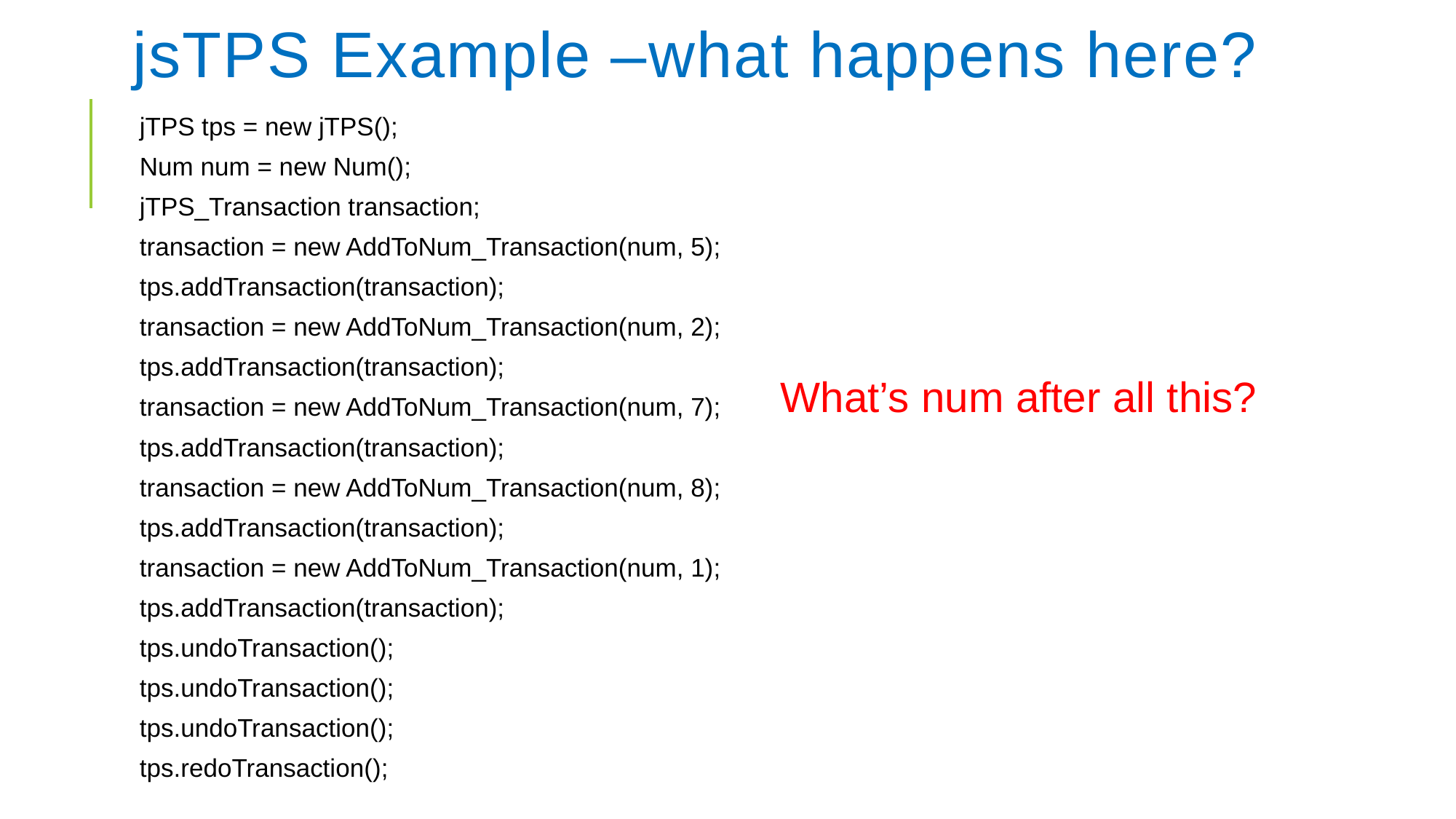

# jsTPS Example –what happens here?
jTPS tps = new jTPS();
Num num = new Num();
jTPS_Transaction transaction;
transaction = new AddToNum_Transaction(num, 5);
tps.addTransaction(transaction);
transaction = new AddToNum_Transaction(num, 2);
tps.addTransaction(transaction);
transaction = new AddToNum_Transaction(num, 7);
tps.addTransaction(transaction);
transaction = new AddToNum_Transaction(num, 8);
tps.addTransaction(transaction);
transaction = new AddToNum_Transaction(num, 1);
tps.addTransaction(transaction);
tps.undoTransaction();
tps.undoTransaction();
tps.undoTransaction();
tps.redoTransaction();
What’s num after all this?